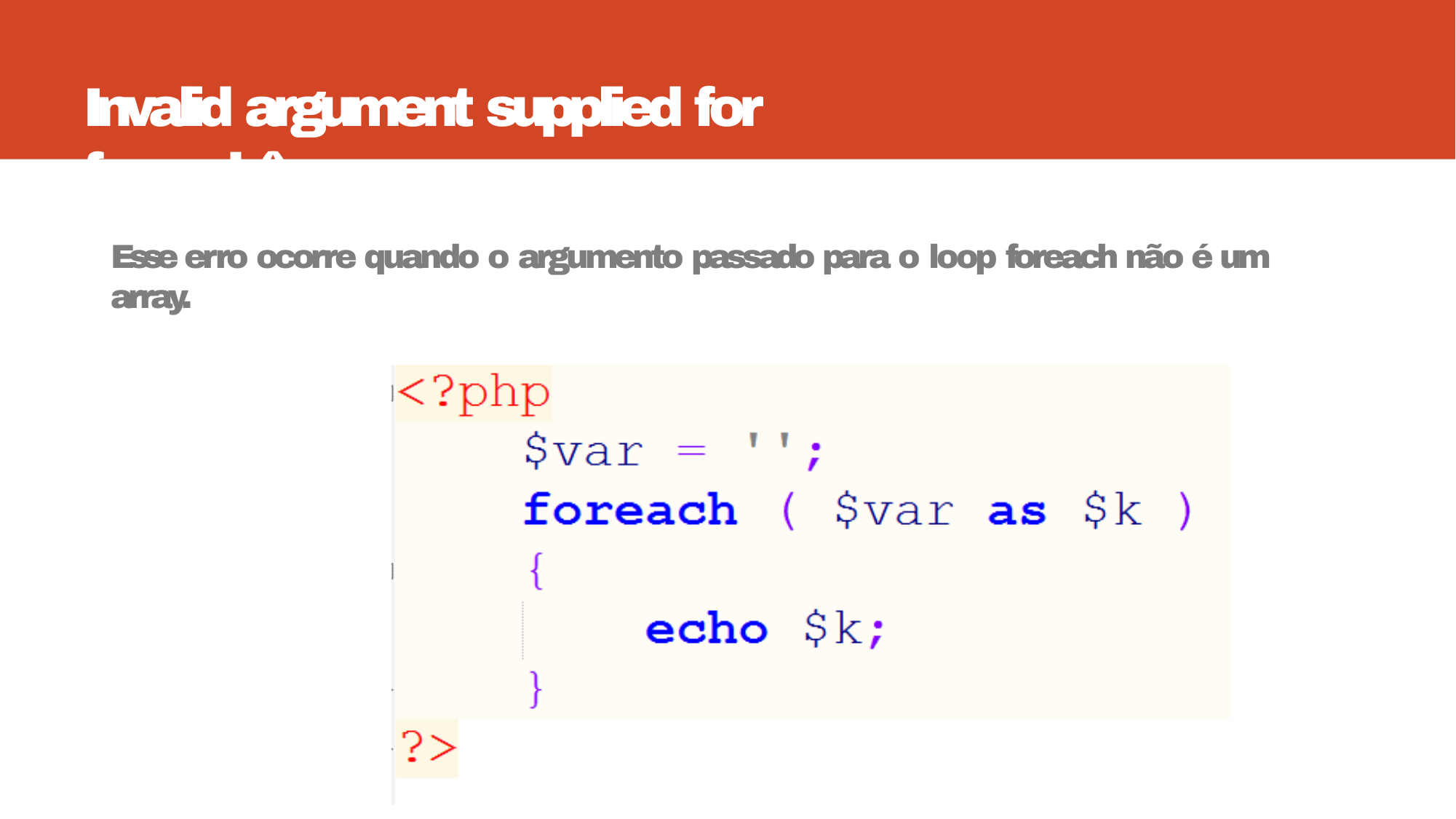

Invalid argument supplied for foreach()
Esse erro ocorre quando o argumento passado para o loop foreach não é um array.